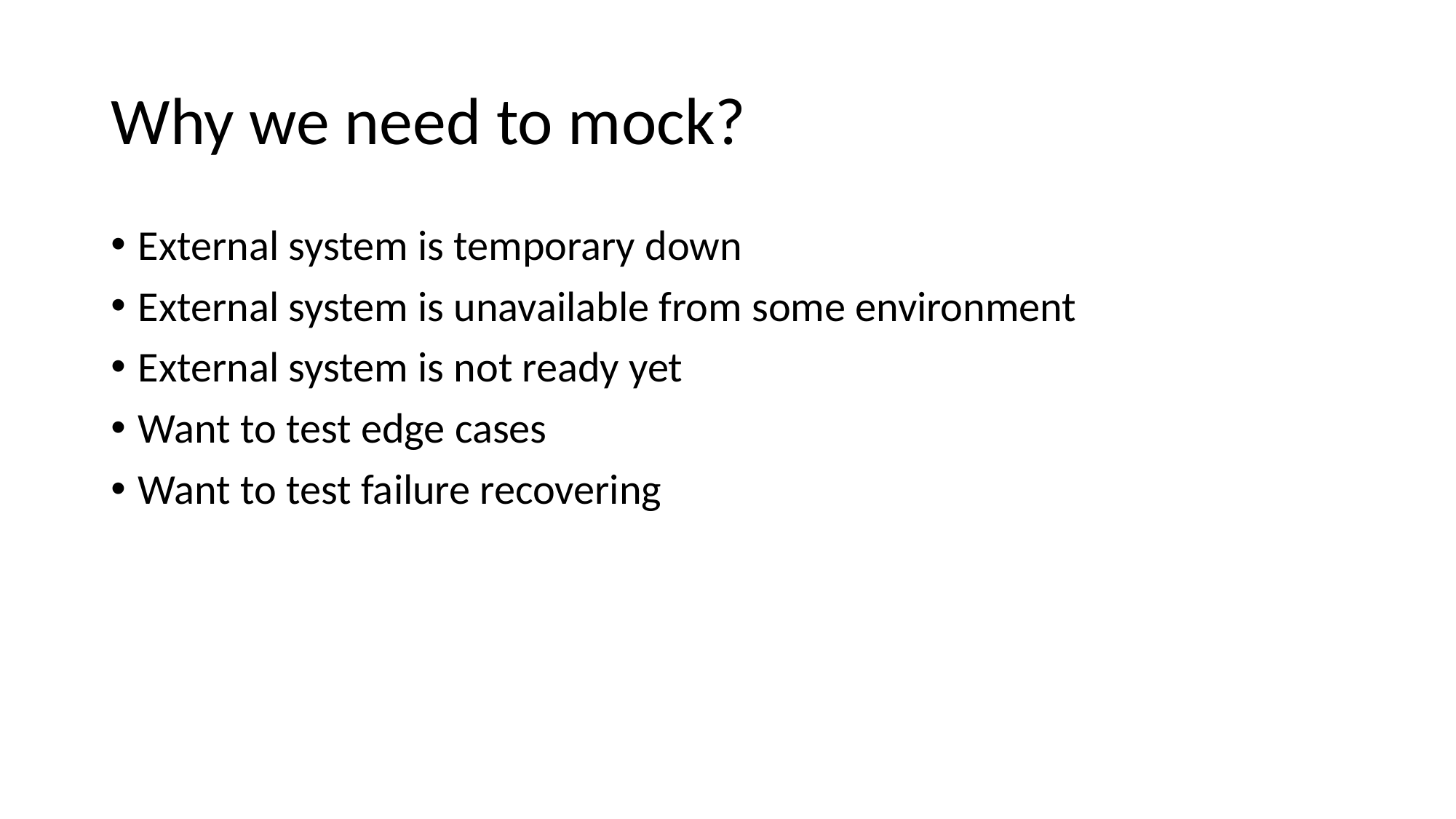

# Why we need to mock?
External system is temporary down
External system is unavailable from some environment
External system is not ready yet
Want to test edge cases
Want to test failure recovering